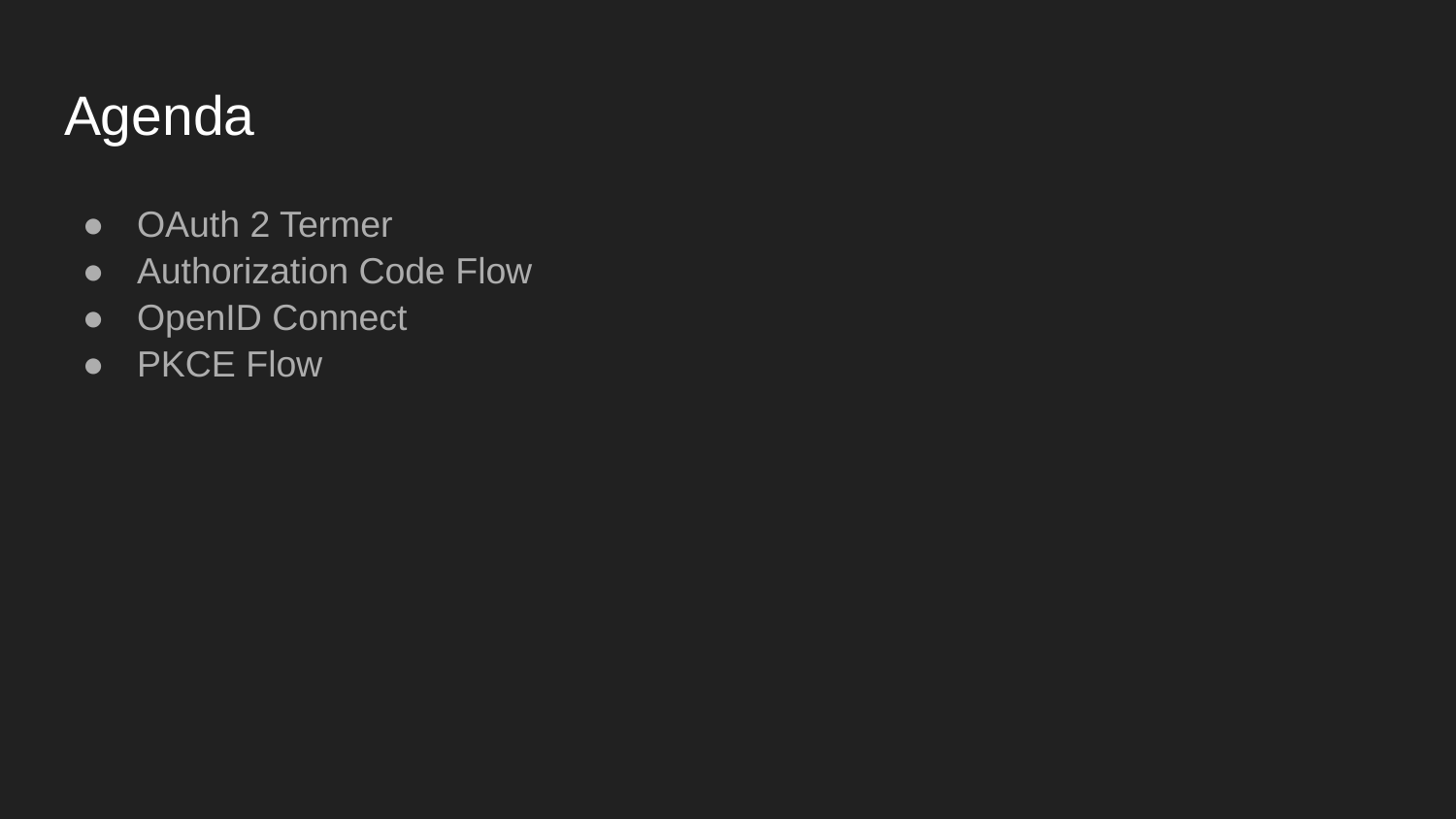

# Agenda
OAuth 2 Termer
Authorization Code Flow
OpenID Connect
PKCE Flow